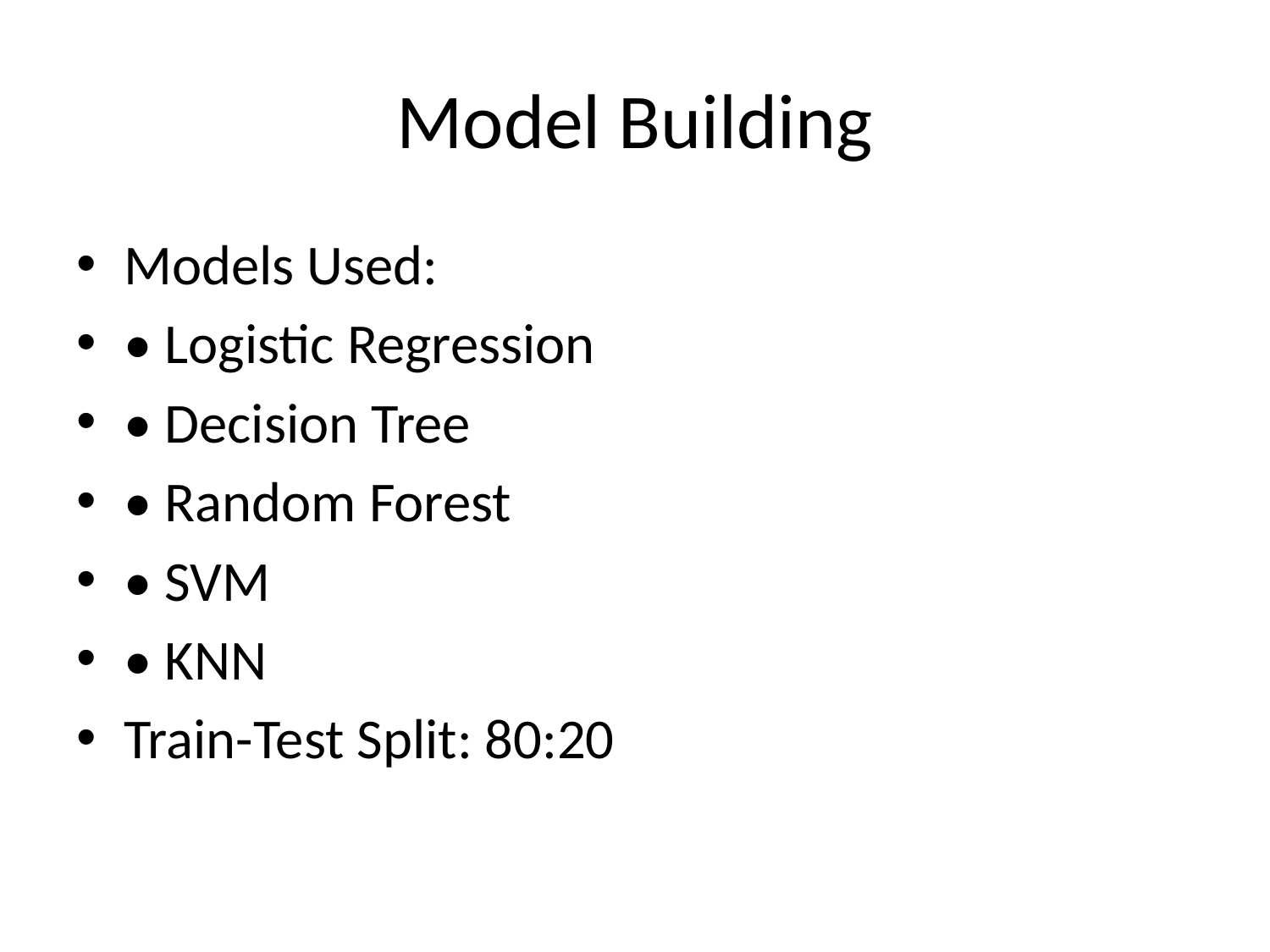

# Model Building
Models Used:
• Logistic Regression
• Decision Tree
• Random Forest
• SVM
• KNN
Train-Test Split: 80:20